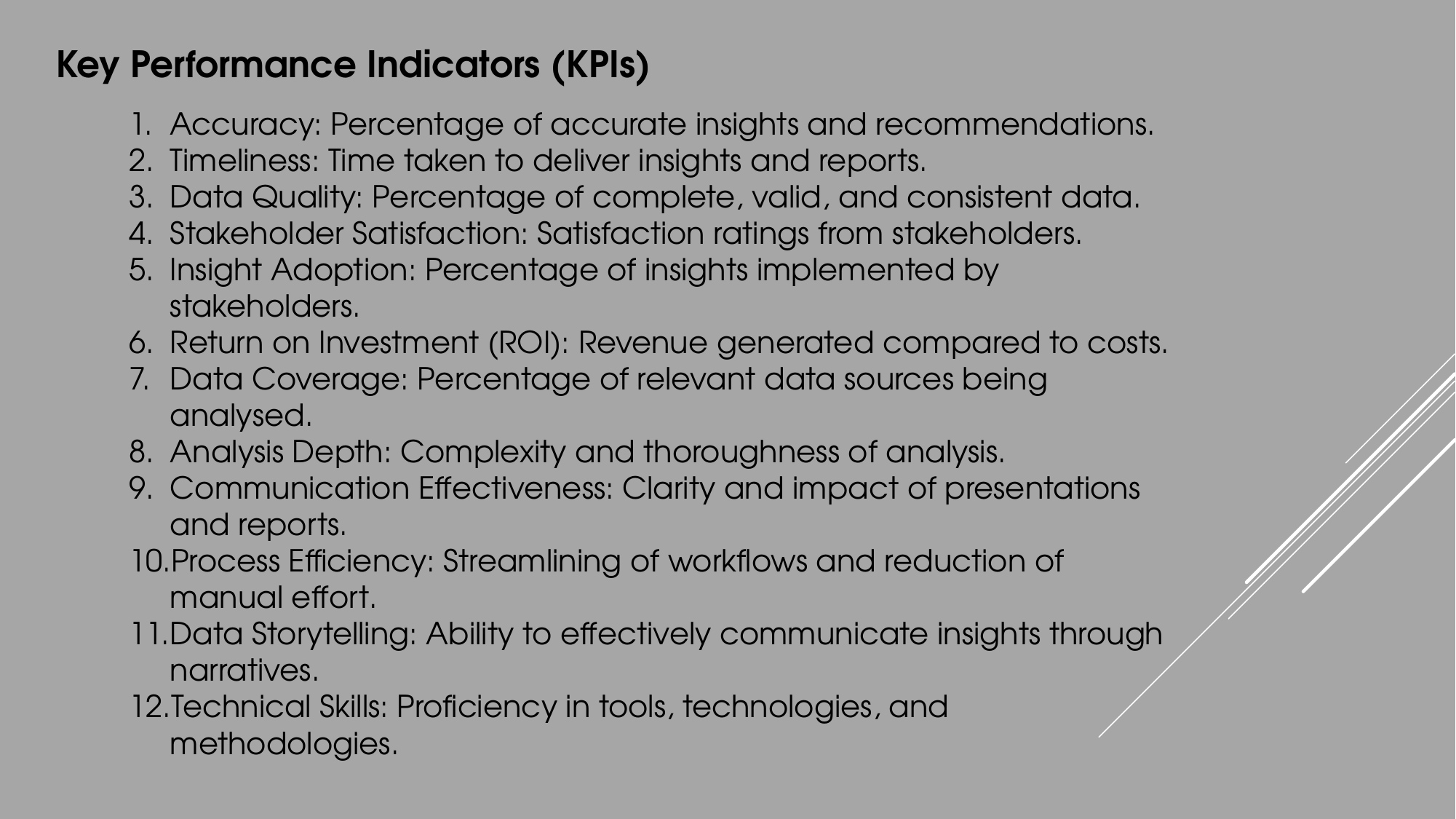

Key Performance Indicators (KPIs)
Accuracy: Percentage of accurate insights and recommendations.
Timeliness: Time taken to deliver insights and reports.
Data Quality: Percentage of complete, valid, and consistent data.
Stakeholder Satisfaction: Satisfaction ratings from stakeholders.
Insight Adoption: Percentage of insights implemented by stakeholders.
Return on Investment (ROI): Revenue generated compared to costs.
Data Coverage: Percentage of relevant data sources being analysed.
Analysis Depth: Complexity and thoroughness of analysis.
Communication Effectiveness: Clarity and impact of presentations and reports.
Process Efficiency: Streamlining of workflows and reduction of manual effort.
Data Storytelling: Ability to effectively communicate insights through narratives.
Technical Skills: Proficiency in tools, technologies, and methodologies.